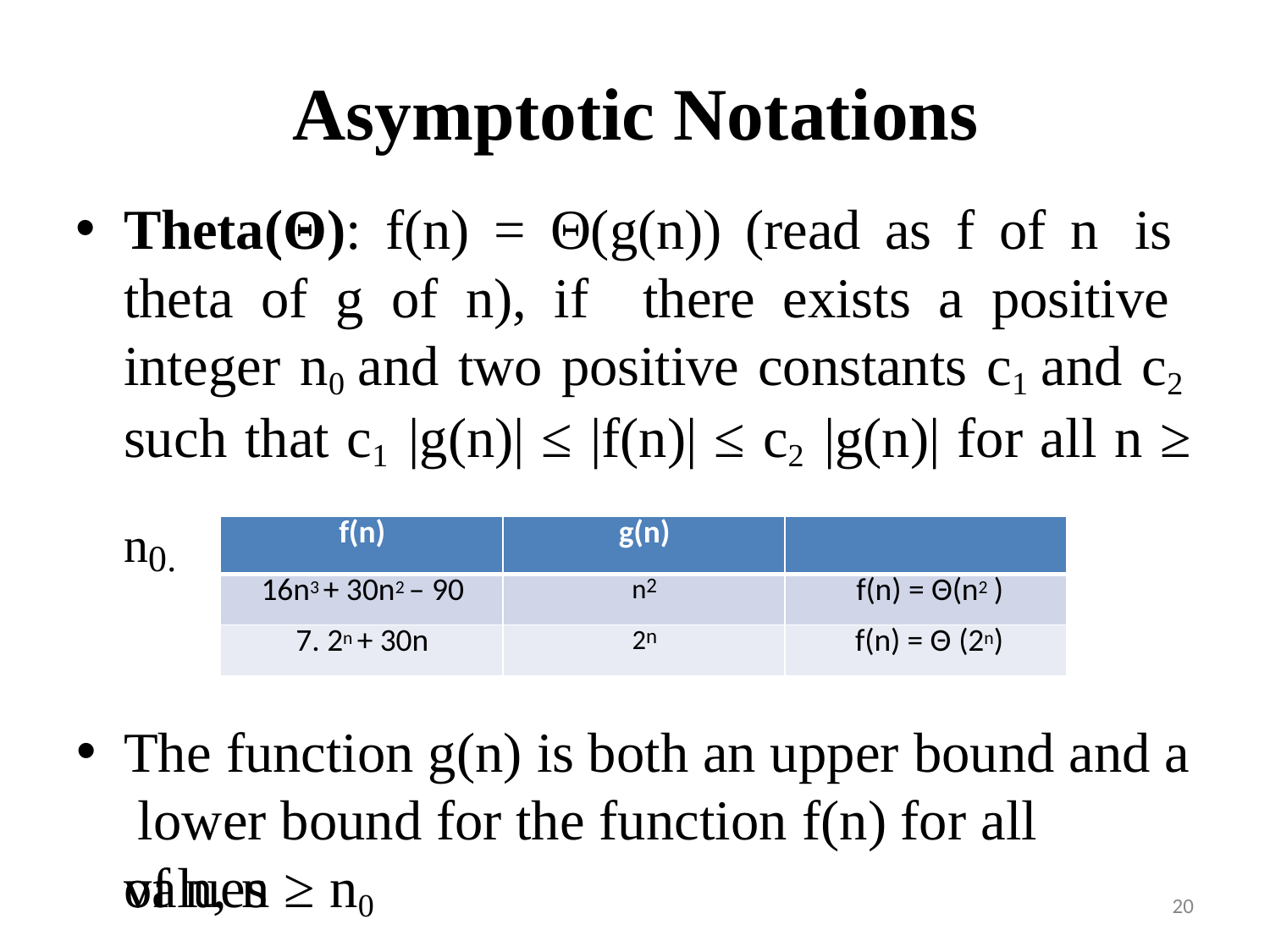

# Asymptotic Notations
Theta(Θ): f(n) = Θ(g(n)) (read as f of n is  theta of g of n), if  there exists a positive  integer n0 and two positive constants c1 and c2  such that c1 |g(n)| ≤ |f(n)| ≤ c2 |g(n)| for all n ≥
n0.
| f(n) | g(n) |  |
| --- | --- | --- |
| 16n3 + 30n2 – 90 | n2 | f(n) = Θ(n2 ) |
| 7. 2n + 30n | 2n | f(n) = Θ (2n) |
The function g(n) is both an upper bound and a  lower bound for the function f(n) for all values
of n, n ≥ n0
20